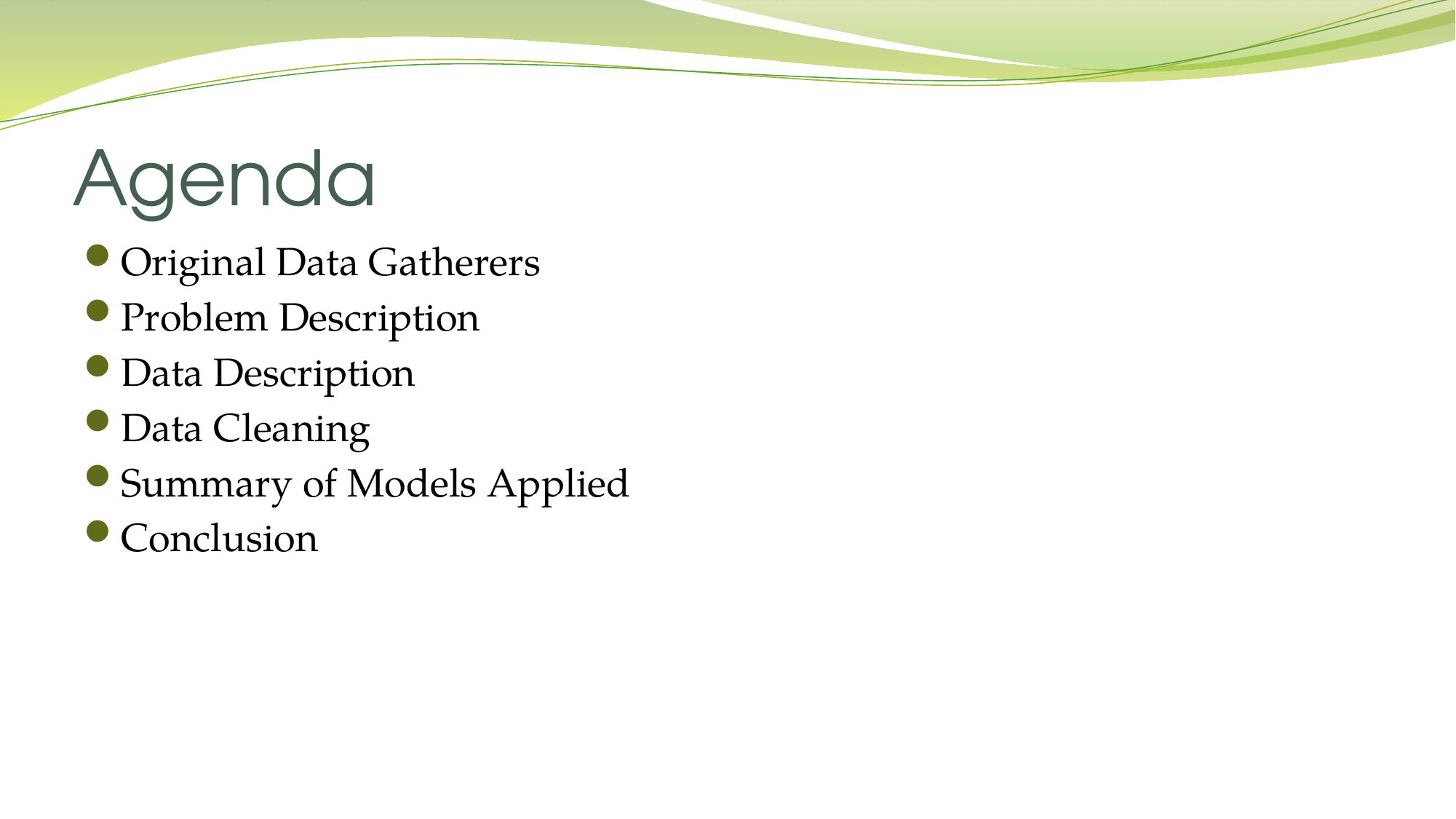

# Agenda
Original Data Gatherers
Problem Description
Data Description
Data Cleaning
Summary of Models Applied
Conclusion